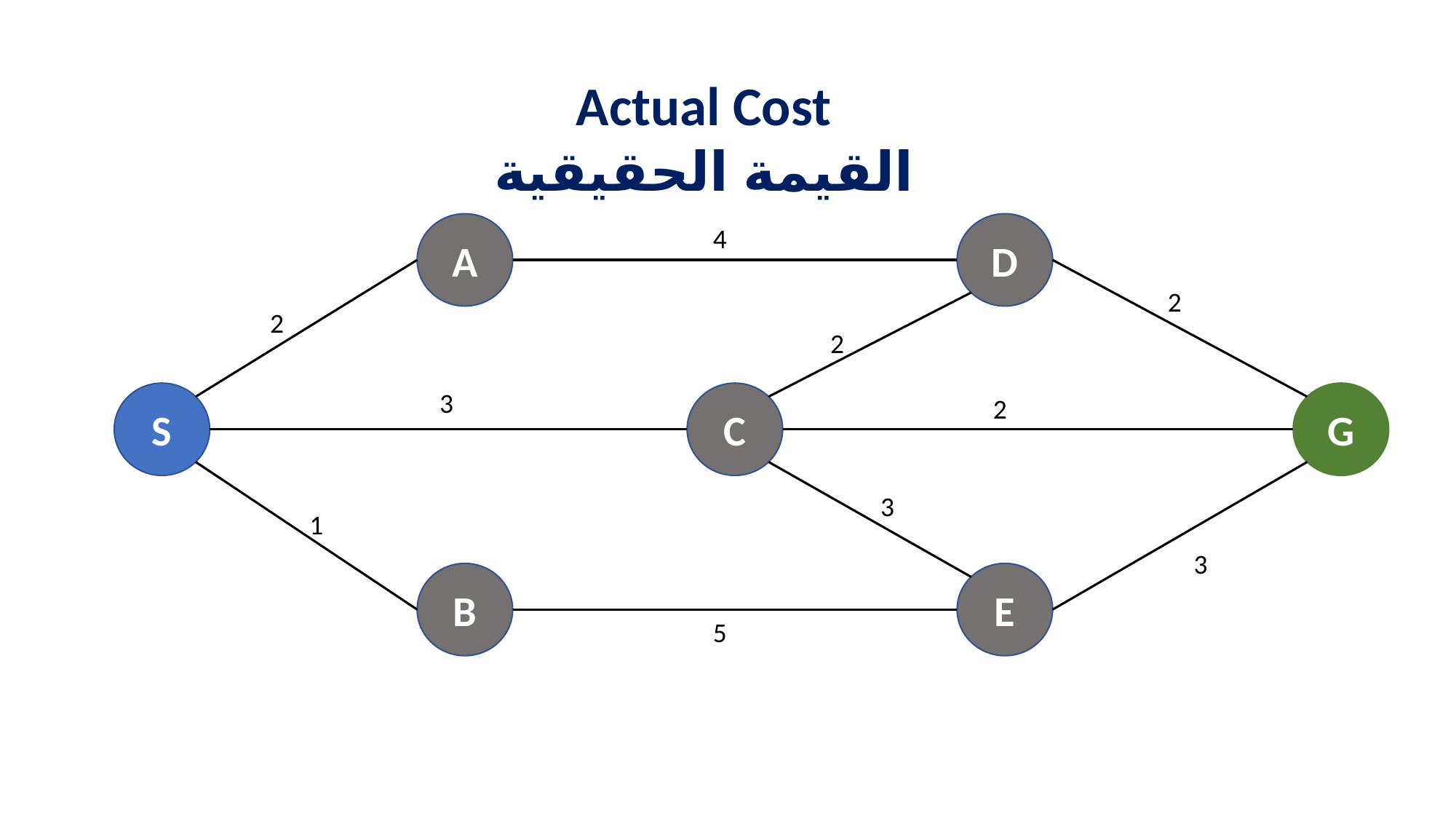

Actual Cost
القيمة الحقيقية
A
D
4
2
2
2
3
C
G
S
2
3
1
3
B
E
5